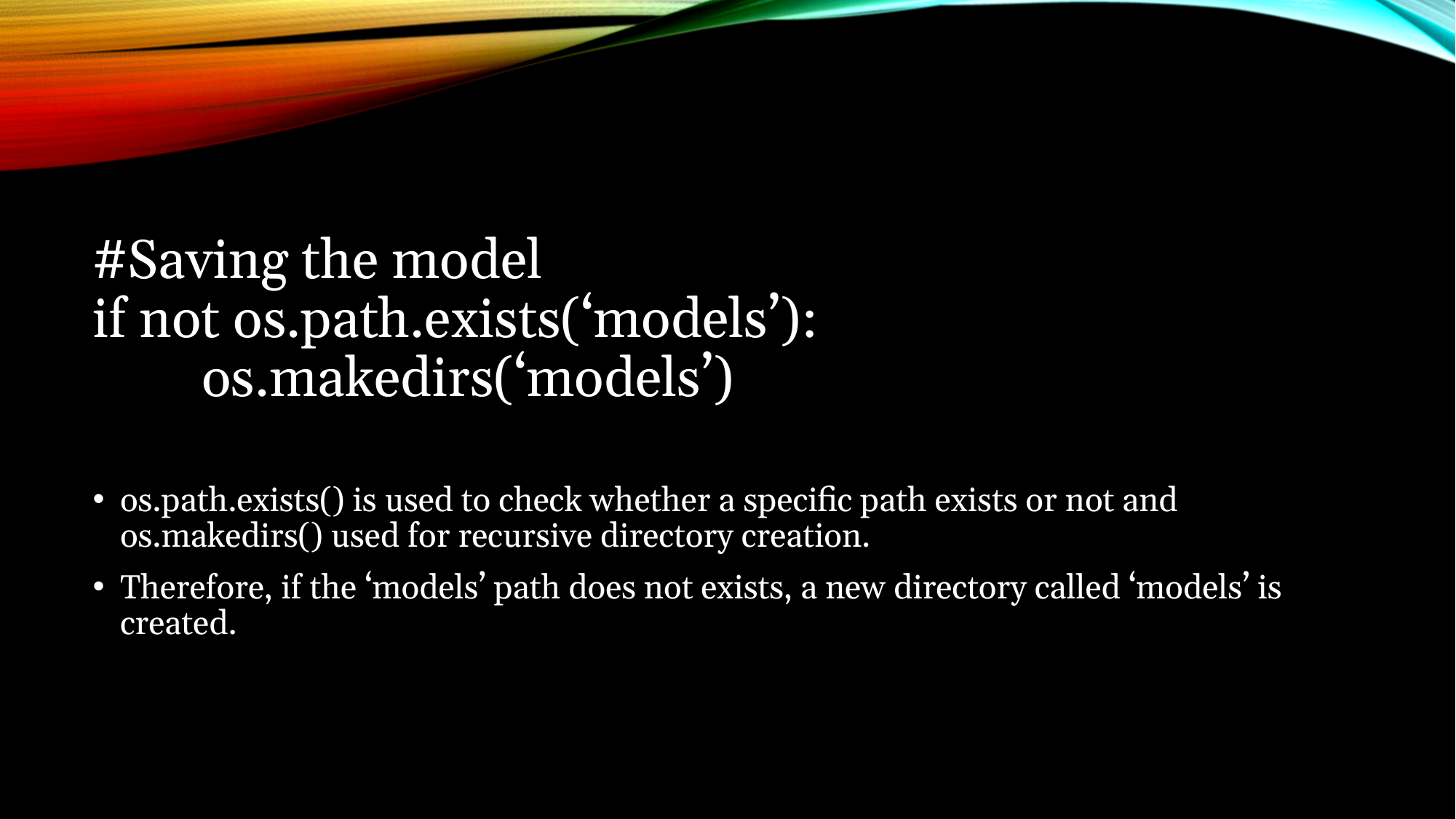

# #Saving the model if not os.path.exists(‘models’): os.makedirs(‘models’)

os.path.exists() is used to check whether a specific path exists or not and os.makedirs() used for recursive directory creation.
Therefore, if the ‘models’ path does not exists, a new directory called ‘models’ is created.